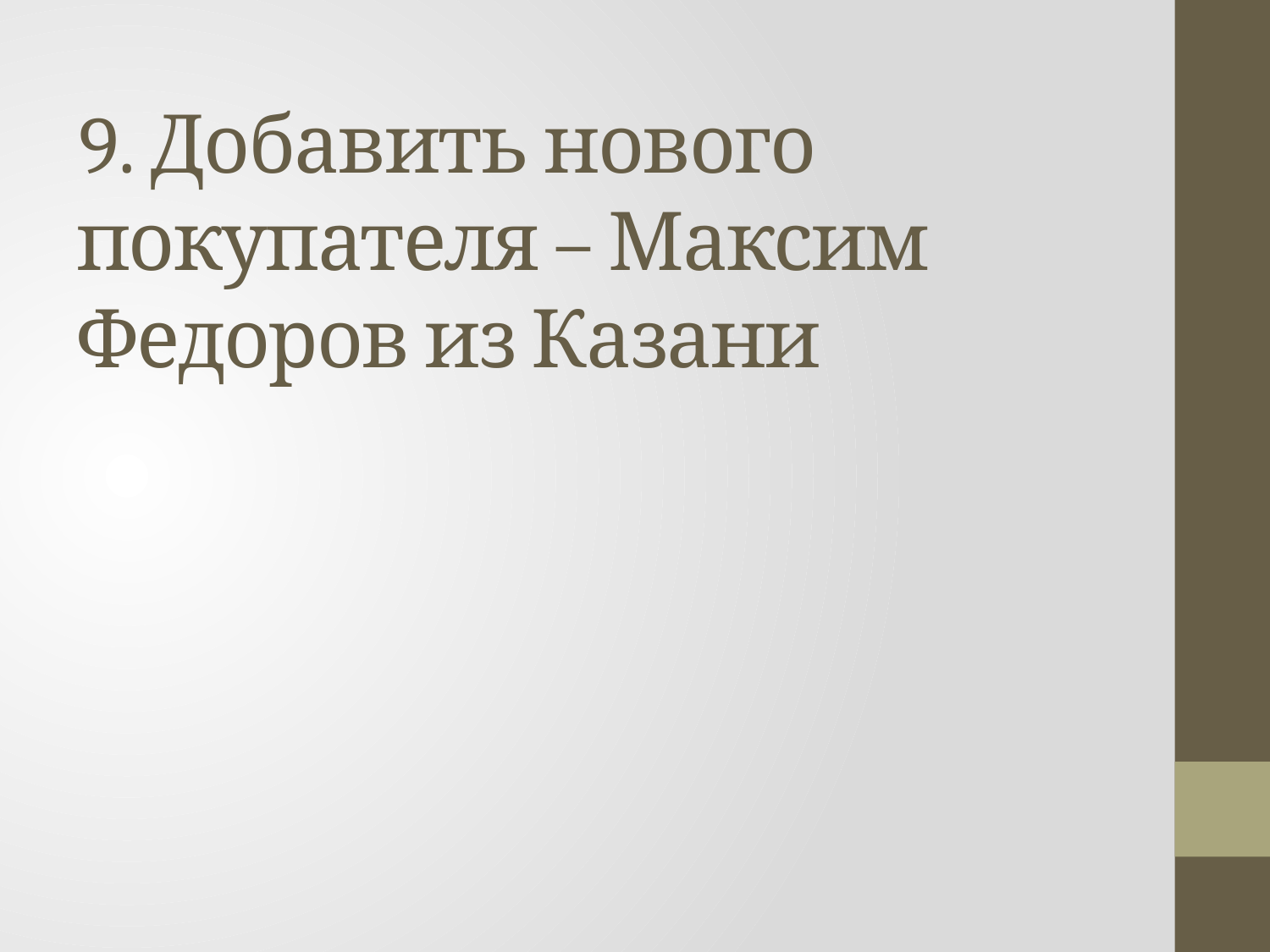

# 9. Добавить нового покупателя – Максим Федоров из Казани